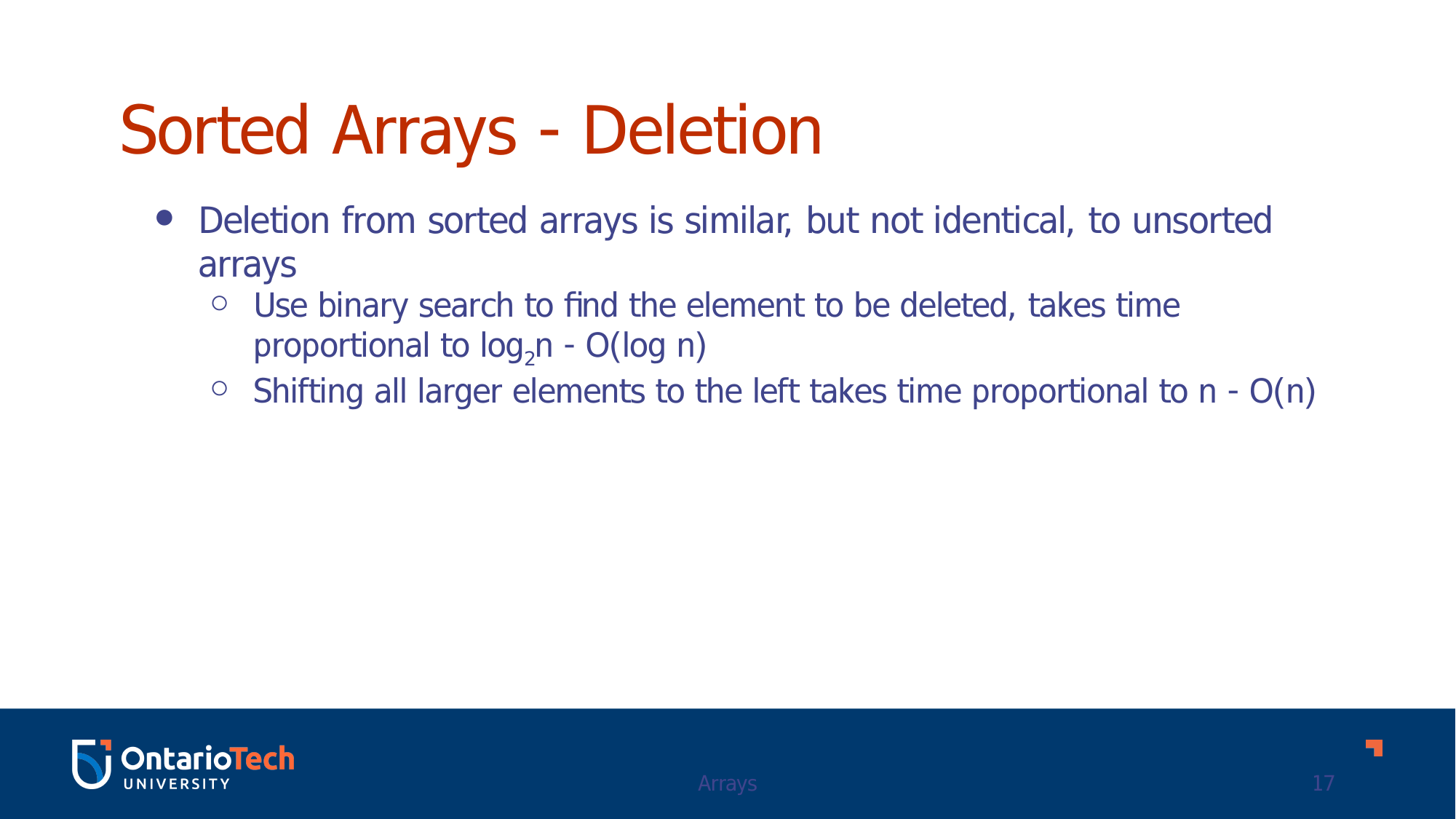

Sorted Arrays - Deletion
Deletion from sorted arrays is similar, but not identical, to unsorted arrays
Use binary search to find the element to be deleted, takes time proportional to log2n - O(log n)
Shifting all larger elements to the left takes time proportional to n - O(n)

Arrays
17